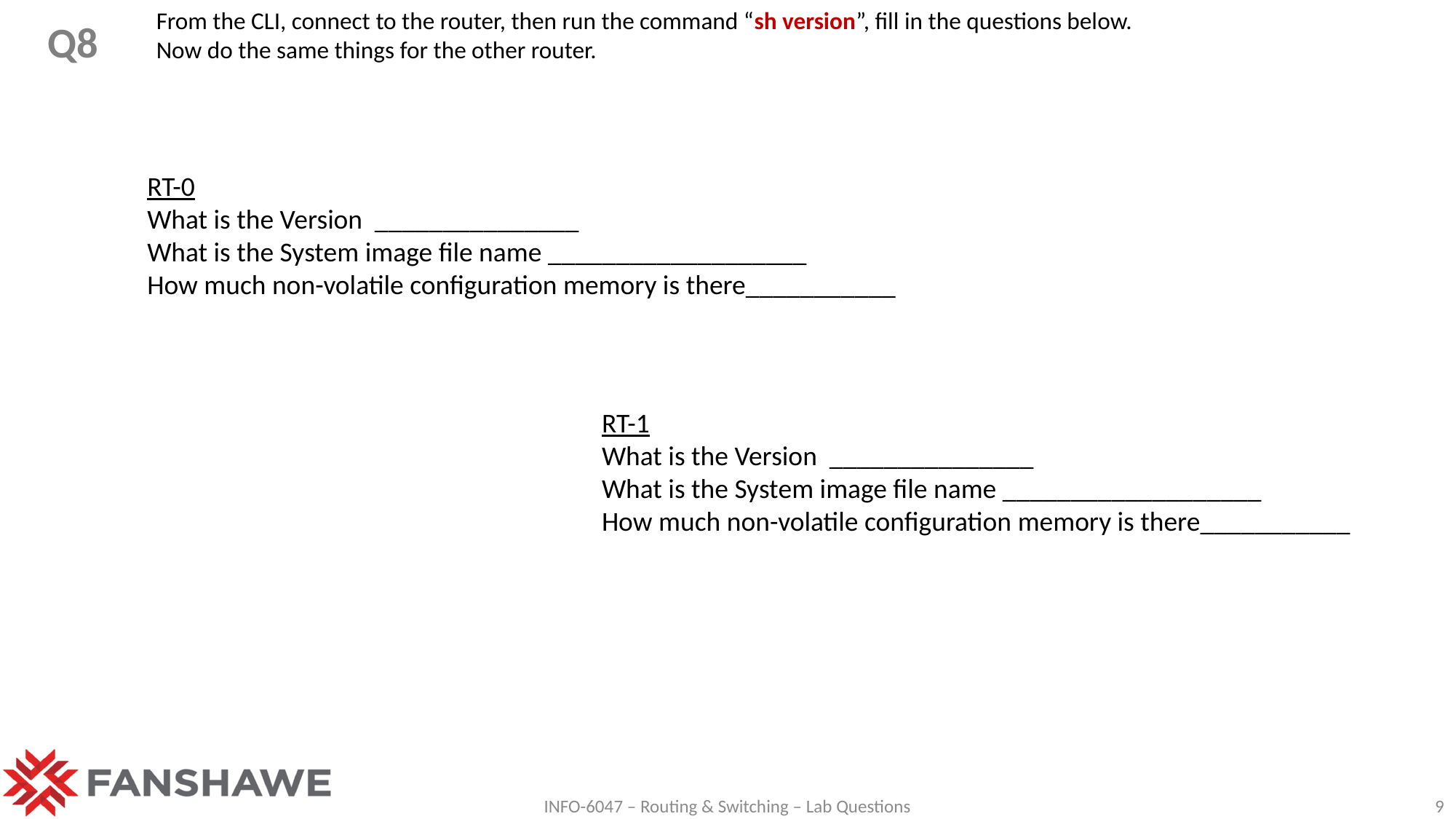

RT-0
What is the Version  _______________
What is the System image file name ___________________
How much non-volatile configuration memory is there___________
RT-1
What is the Version  _______________
What is the System image file name ___________________
How much non-volatile configuration memory is there___________